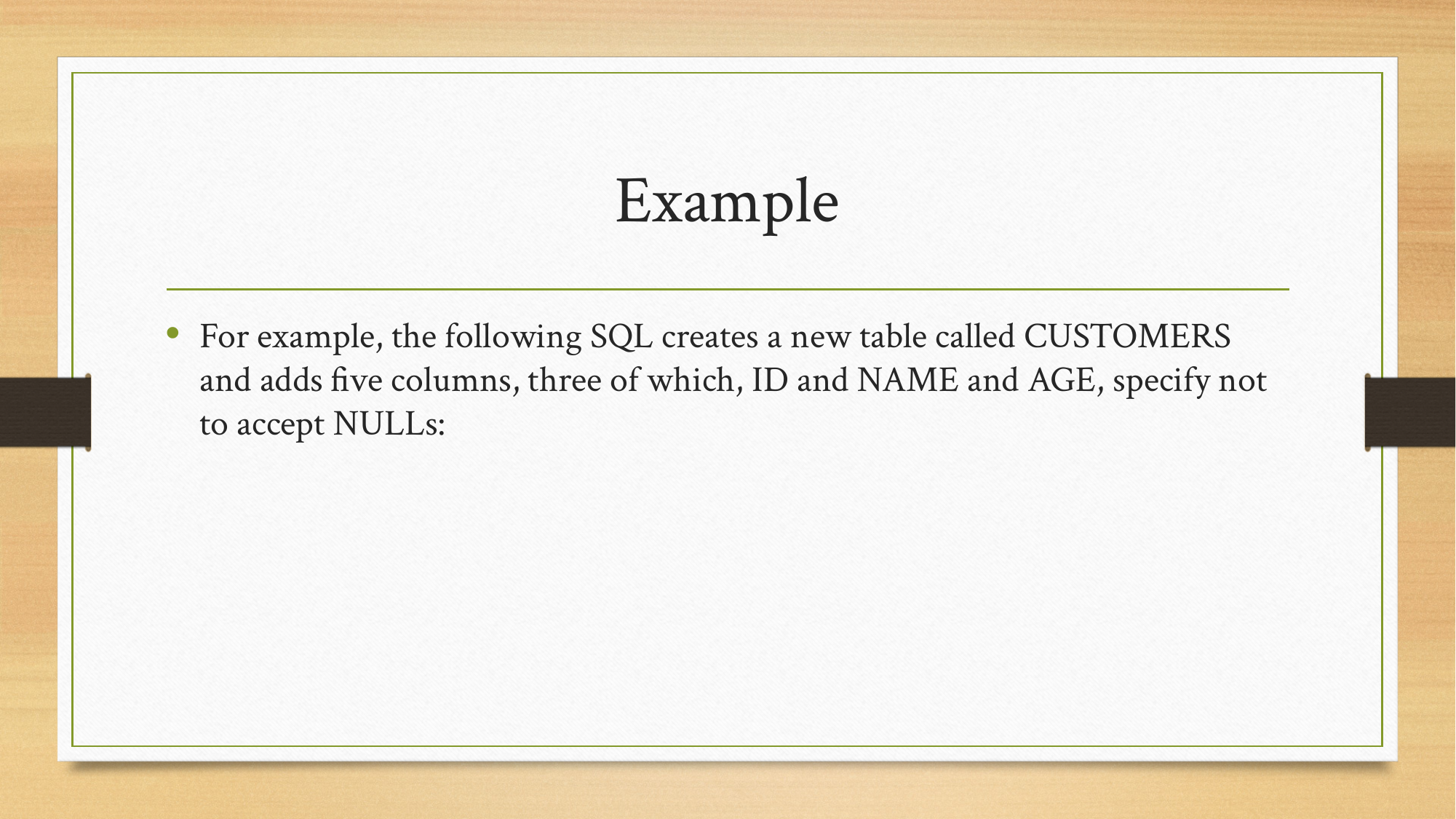

# Example
For example, the following SQL creates a new table called CUSTOMERS and adds five columns, three of which, ID and NAME and AGE, specify not to accept NULLs: